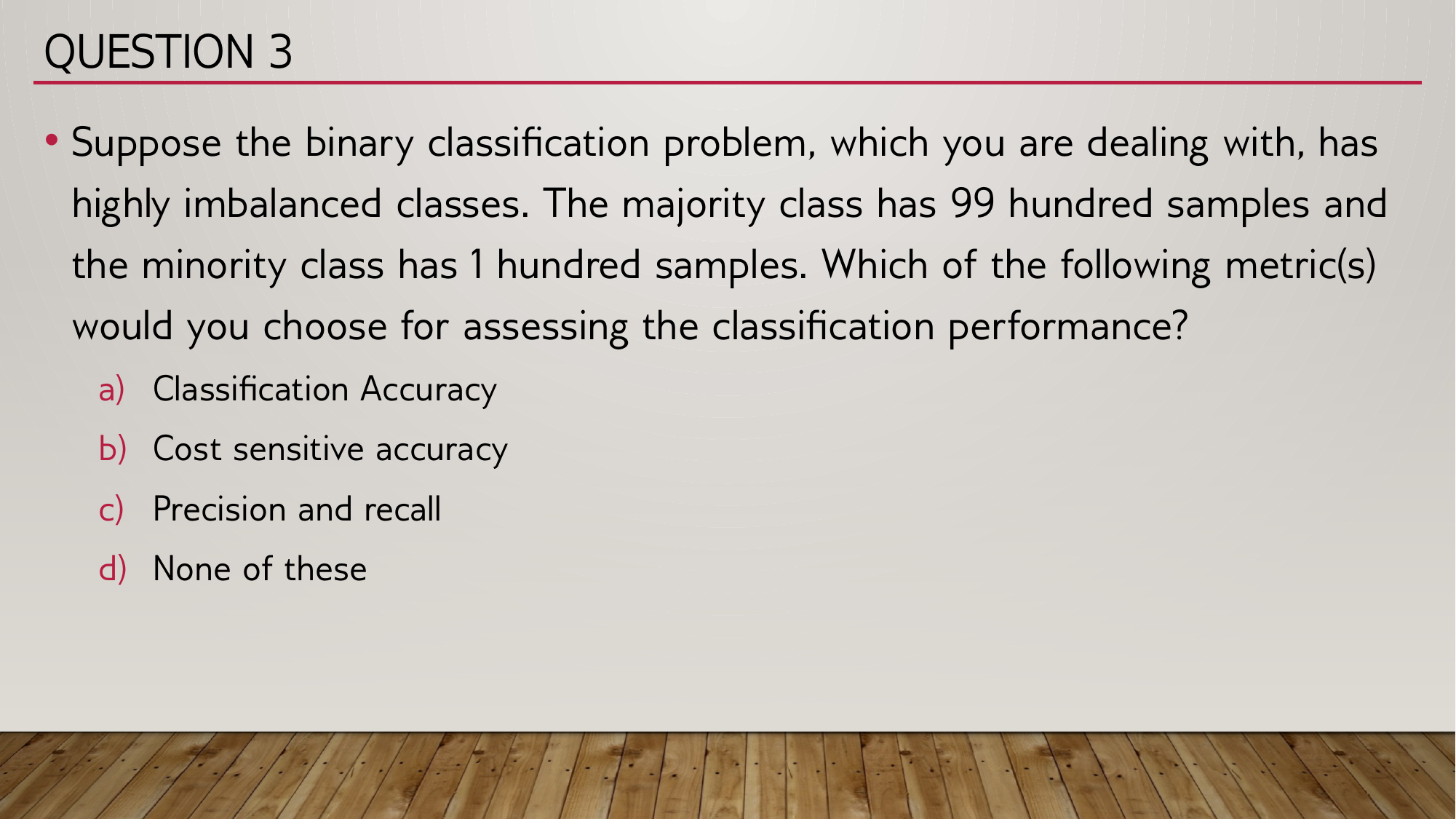

# Question 3
Suppose the binary classification problem, which you are dealing with, has highly imbalanced classes. The majority class has 99 hundred samples and the minority class has 1 hundred samples. Which of the following metric(s) would you choose for assessing the classification performance?
Classification Accuracy
Cost sensitive accuracy
Precision and recall
None of these